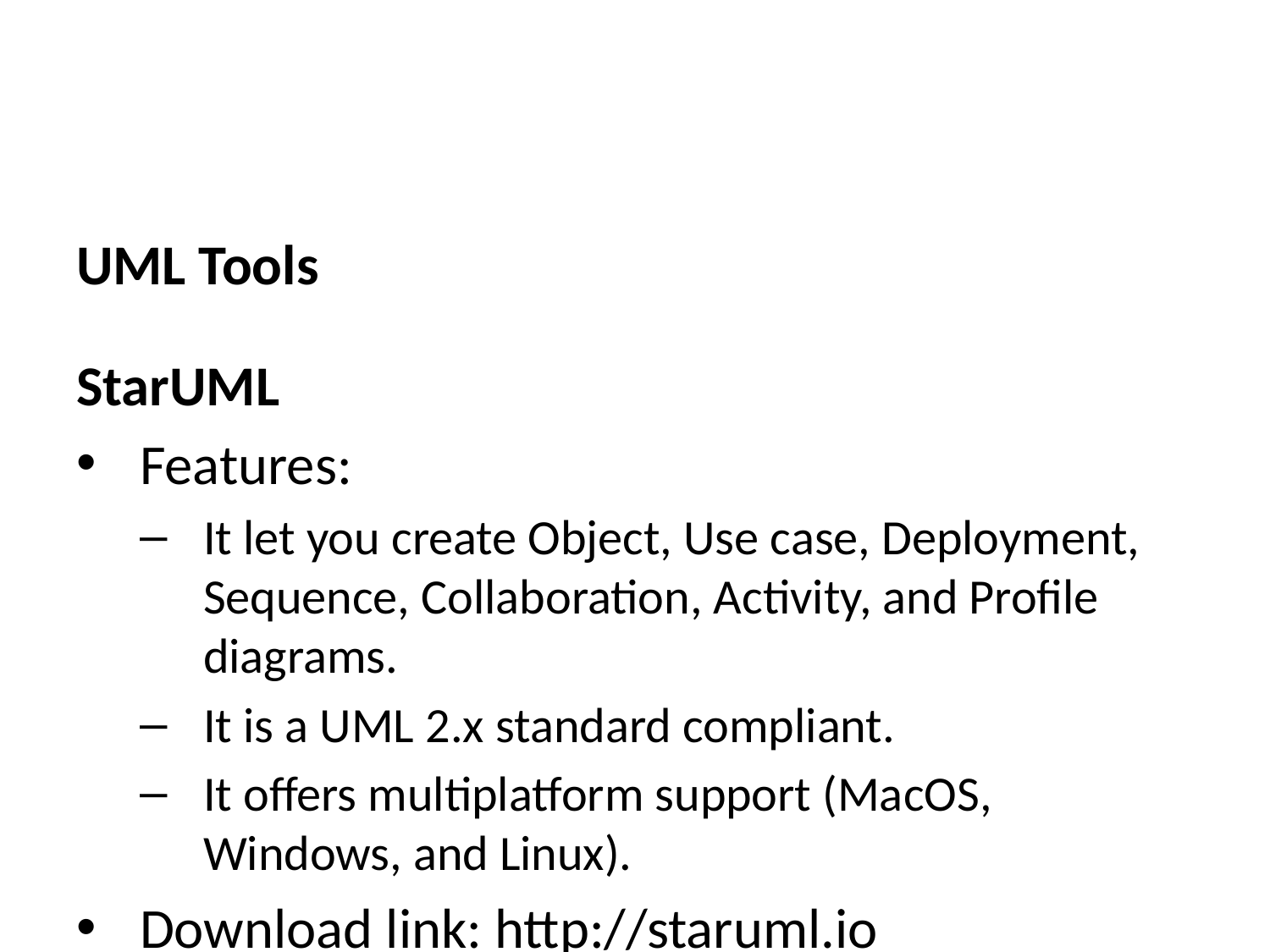

UML Tools
StarUML
Features:
It let you create Object, Use case, Deployment, Sequence, Collaboration, Activity, and Profile diagrams.
It is a UML 2.x standard compliant.
It offers multiplatform support (MacOS, Windows, and Linux).
Download link: http://staruml.io